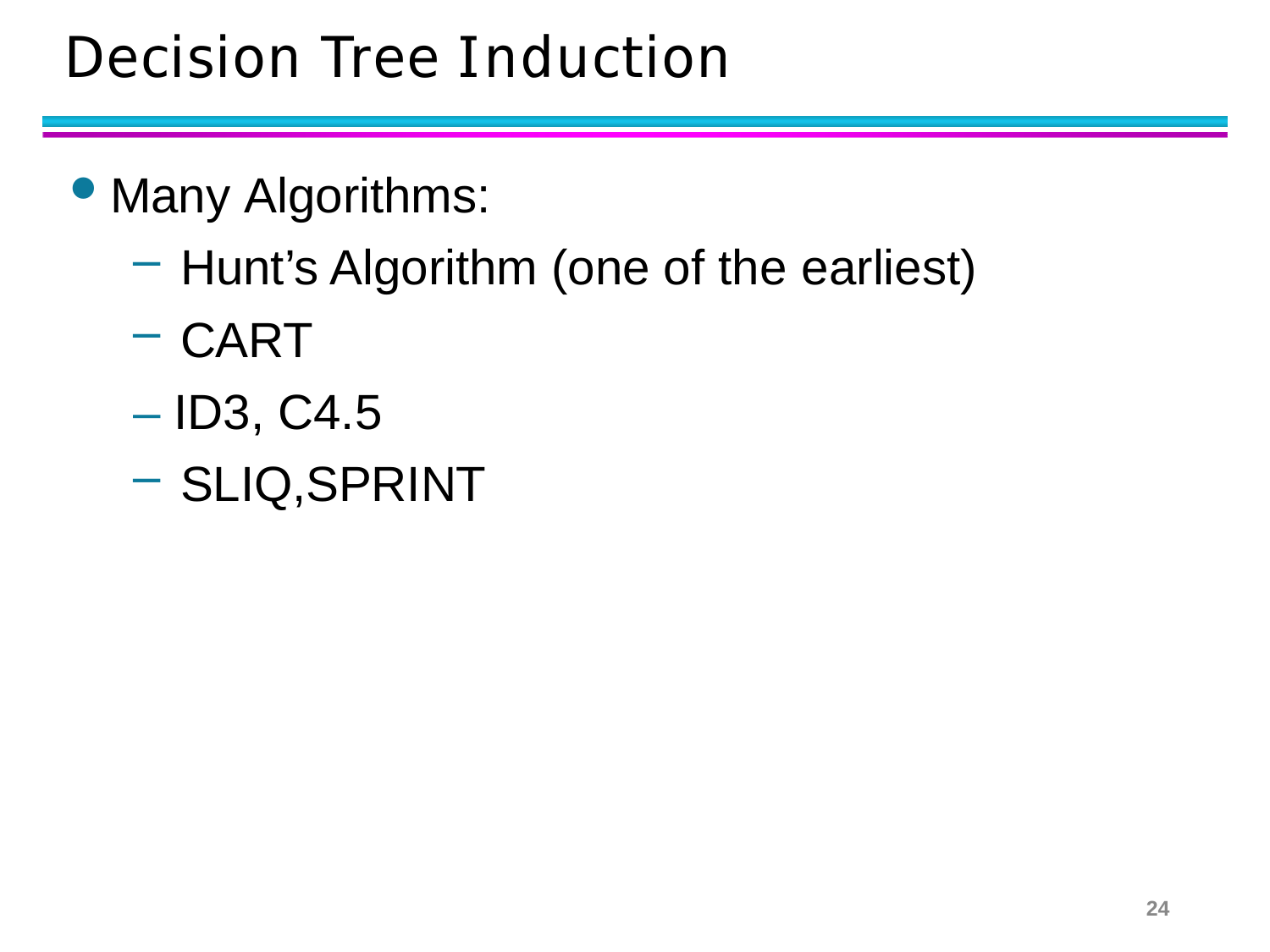

# Decision Tree Induction

Many Algorithms:
Hunt’s Algorithm (one of the earliest)
CART
– ID3, C4.5
SLIQ,SPRINT
24